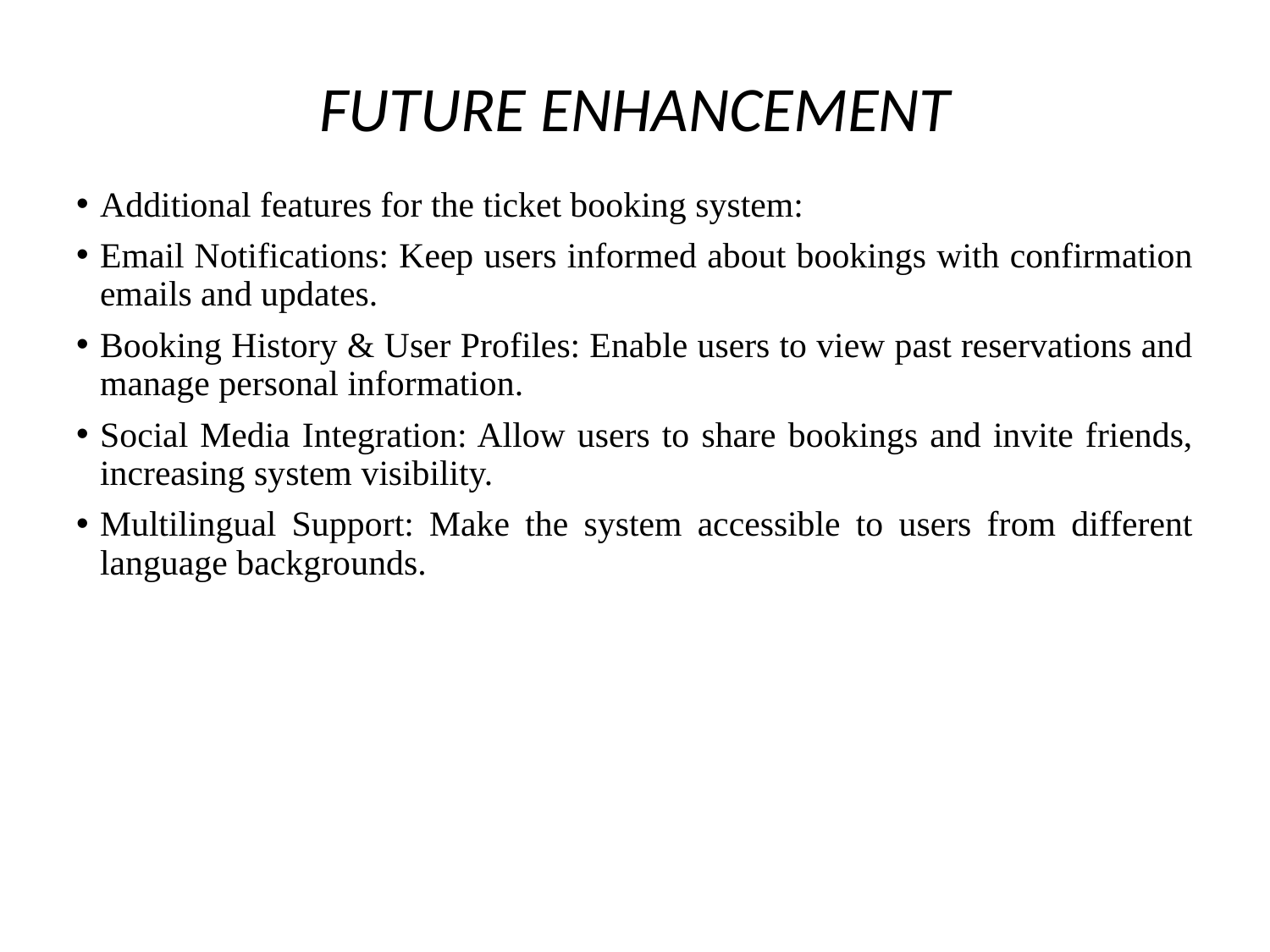

# FUTURE ENHANCEMENT
Additional features for the ticket booking system:
Email Notifications: Keep users informed about bookings with confirmation emails and updates.
Booking History & User Profiles: Enable users to view past reservations and manage personal information.
Social Media Integration: Allow users to share bookings and invite friends, increasing system visibility.
Multilingual Support: Make the system accessible to users from different language backgrounds.